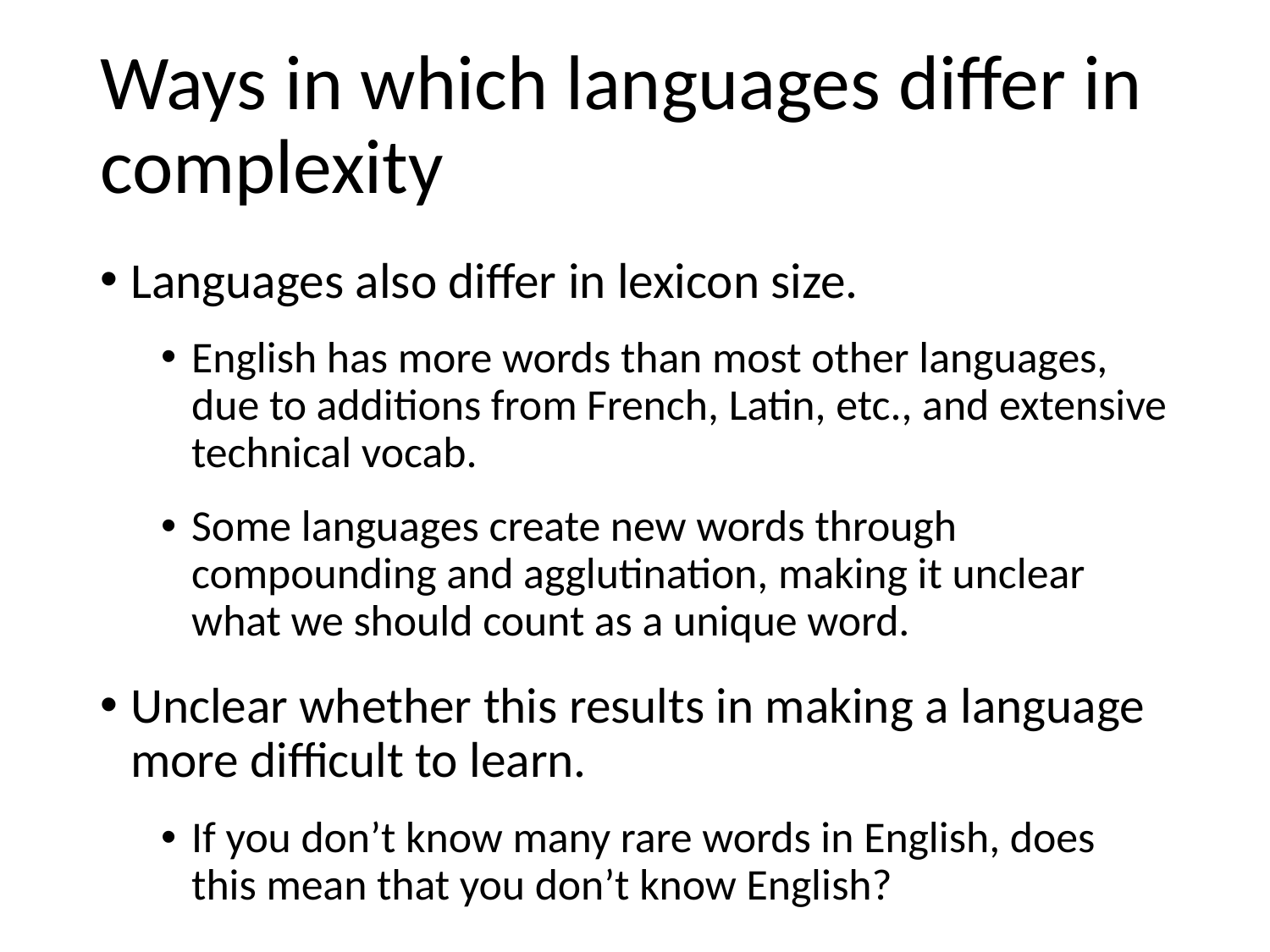

# Ways in which languages differ in complexity
Languages also differ in lexicon size.
English has more words than most other languages, due to additions from French, Latin, etc., and extensive technical vocab.
Some languages create new words through compounding and agglutination, making it unclear what we should count as a unique word.
Unclear whether this results in making a language more difficult to learn.
If you don’t know many rare words in English, does this mean that you don’t know English?